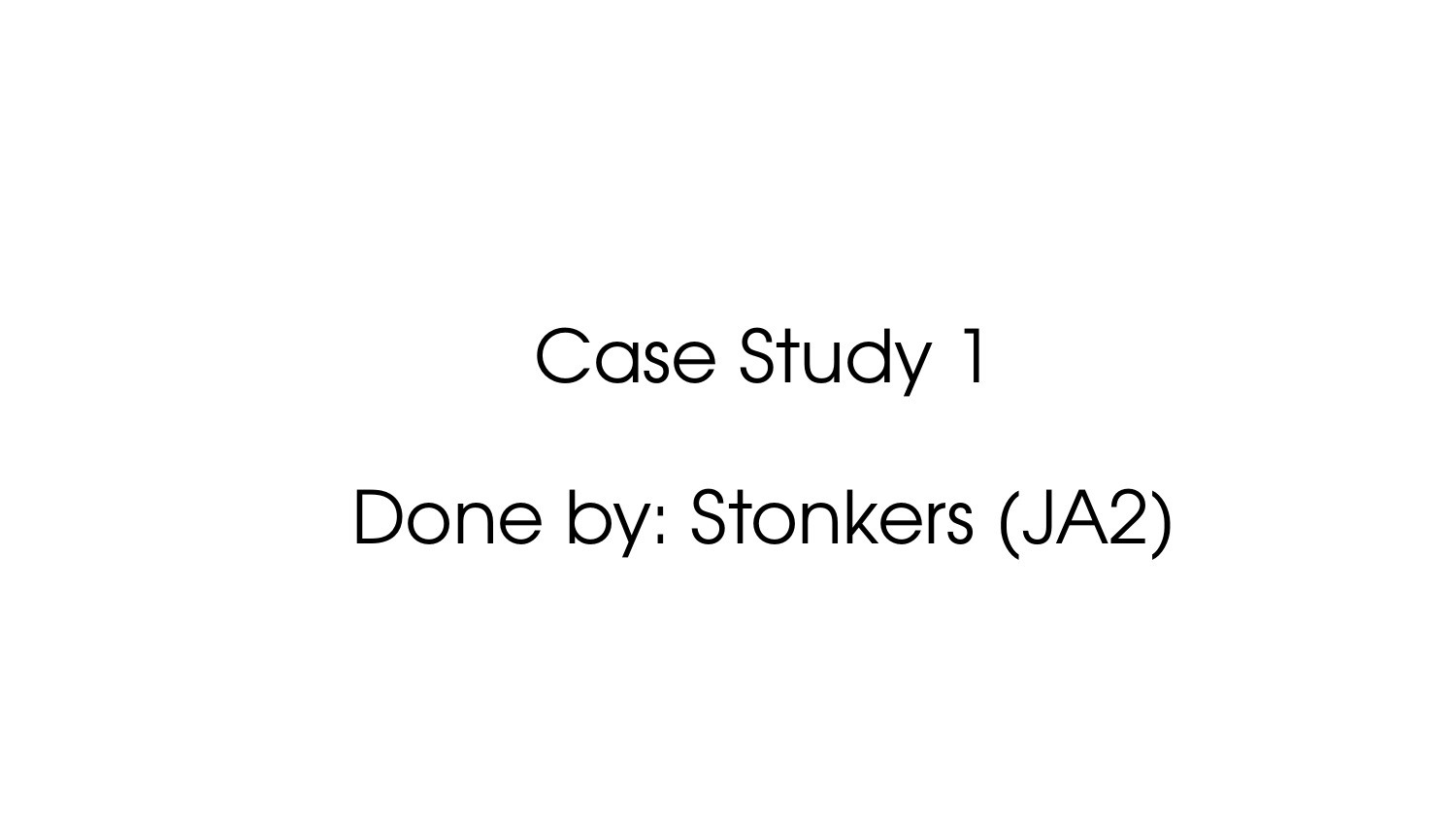

Case Study 1
Done by: Stonkers (JA2)